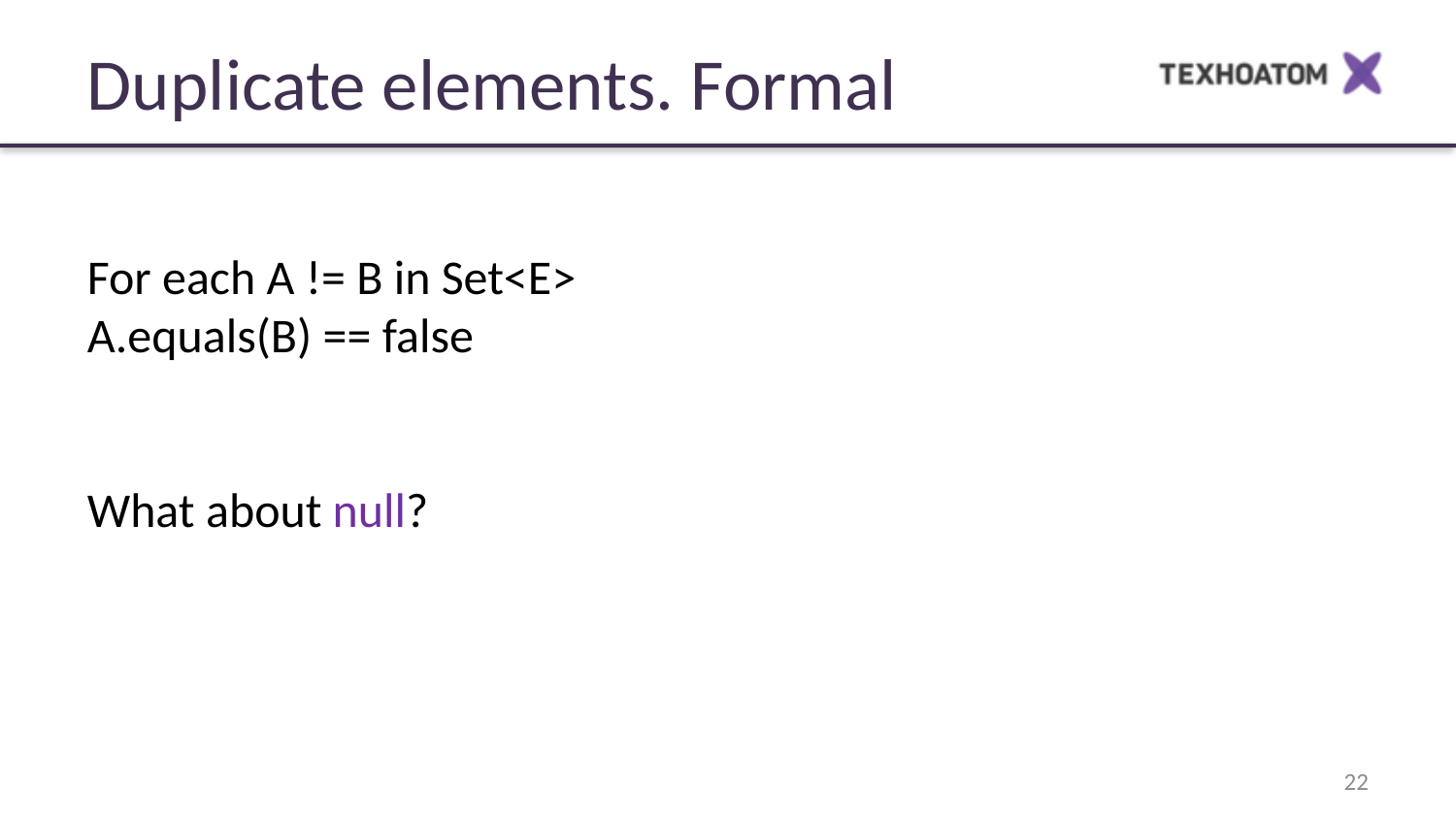

Duplicate elements. Formal

For each A != B in Set<E>
A.equals(B) == false

What about null?
22